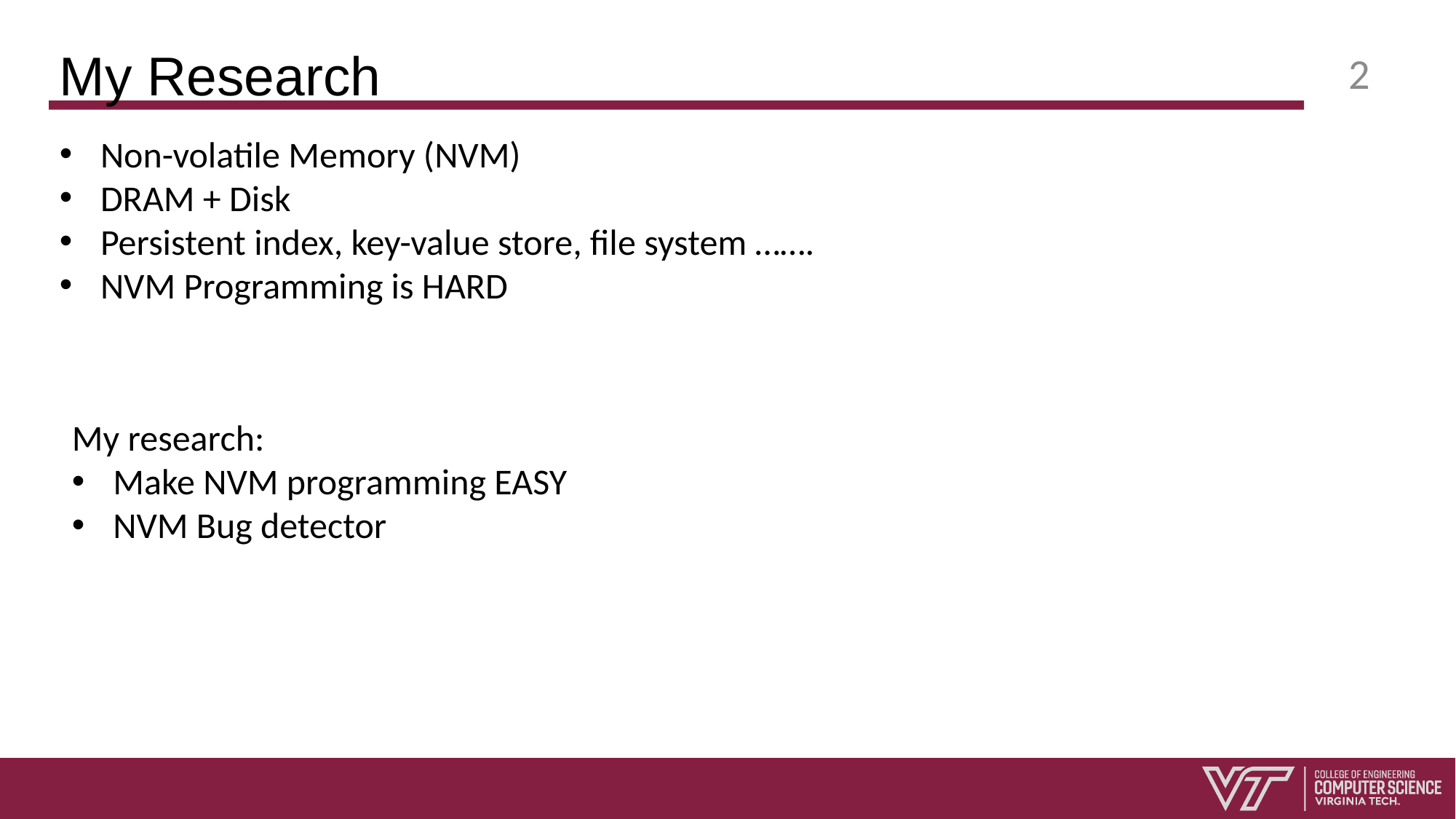

# My Research
2
Non-volatile Memory (NVM)
DRAM + Disk
Persistent index, key-value store, file system …….
NVM Programming is HARD
My research:
Make NVM programming EASY
NVM Bug detector